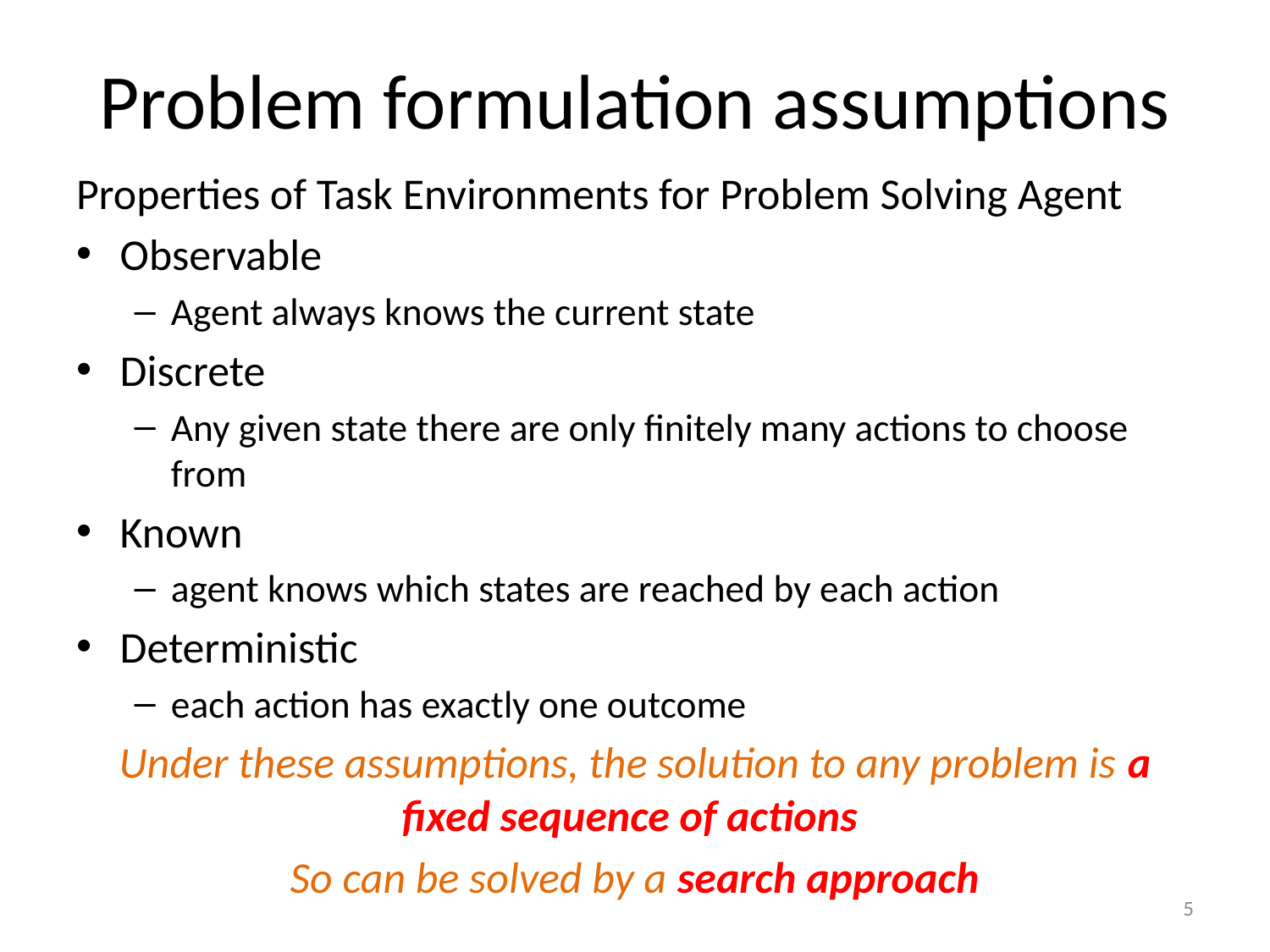

# Problem formulation assumptions
Properties of Task Environments for Problem Solving Agent
Observable
Agent always knows the current state
Discrete
Any given state there are only finitely many actions to choose from
Known
agent knows which states are reached by each action
Deterministic
each action has exactly one outcome
Under these assumptions, the solution to any problem is a fixed sequence of actions
So can be solved by a search approach
5